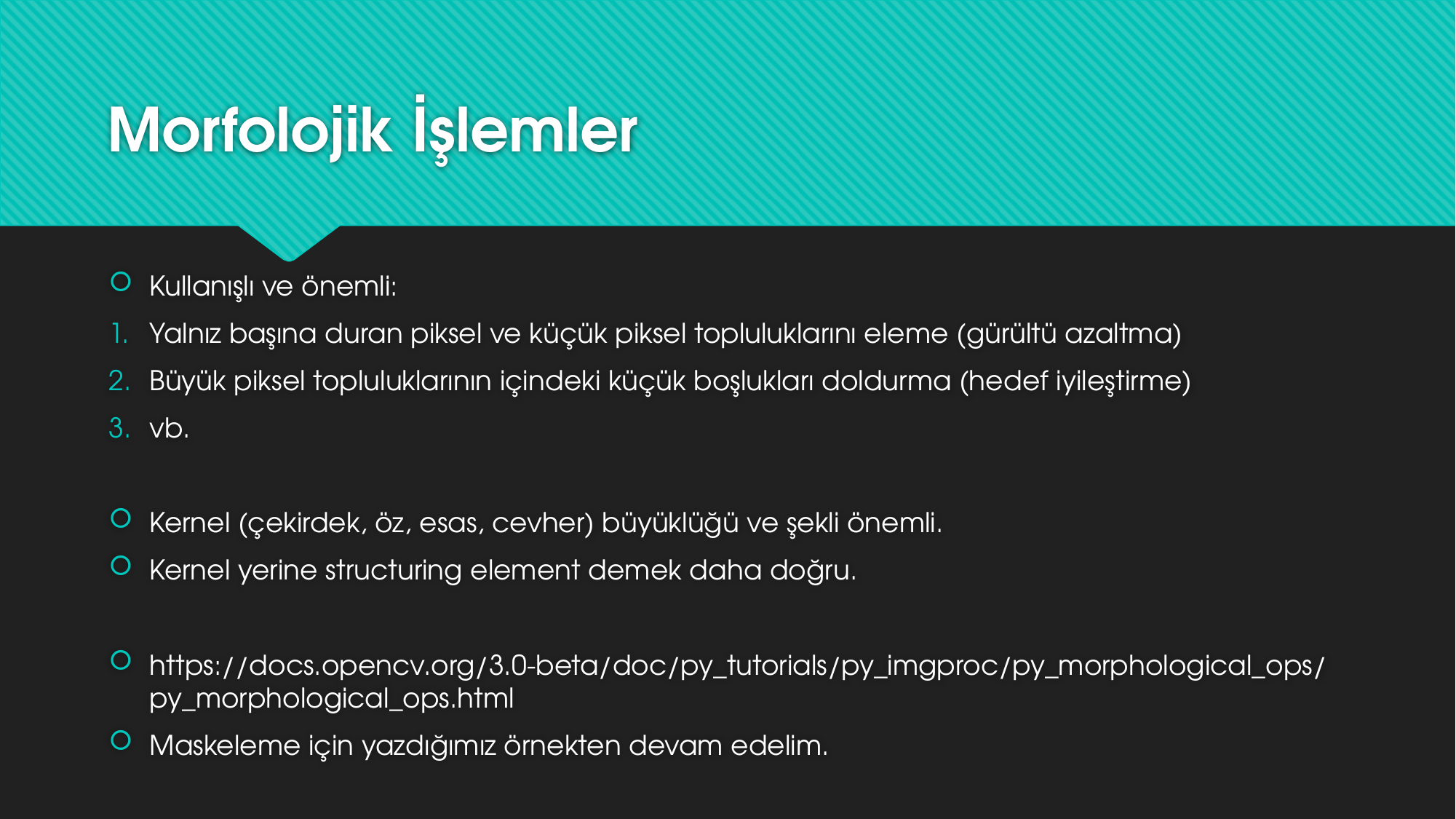

# Morfolojik İşlemler
Kullanışlı ve önemli:
Yalnız başına duran piksel ve küçük piksel topluluklarını eleme (gürültü azaltma)
Büyük piksel topluluklarının içindeki küçük boşlukları doldurma (hedef iyileştirme)
vb.

Kernel (çekirdek, öz, esas, cevher) büyüklüğü ve şekli önemli.
Kernel yerine structuring element demek daha doğru.

https://docs.opencv.org/3.0-beta/doc/py_tutorials/py_imgproc/py_morphological_ops/py_morphological_ops.html
Maskeleme için yazdığımız örnekten devam edelim.